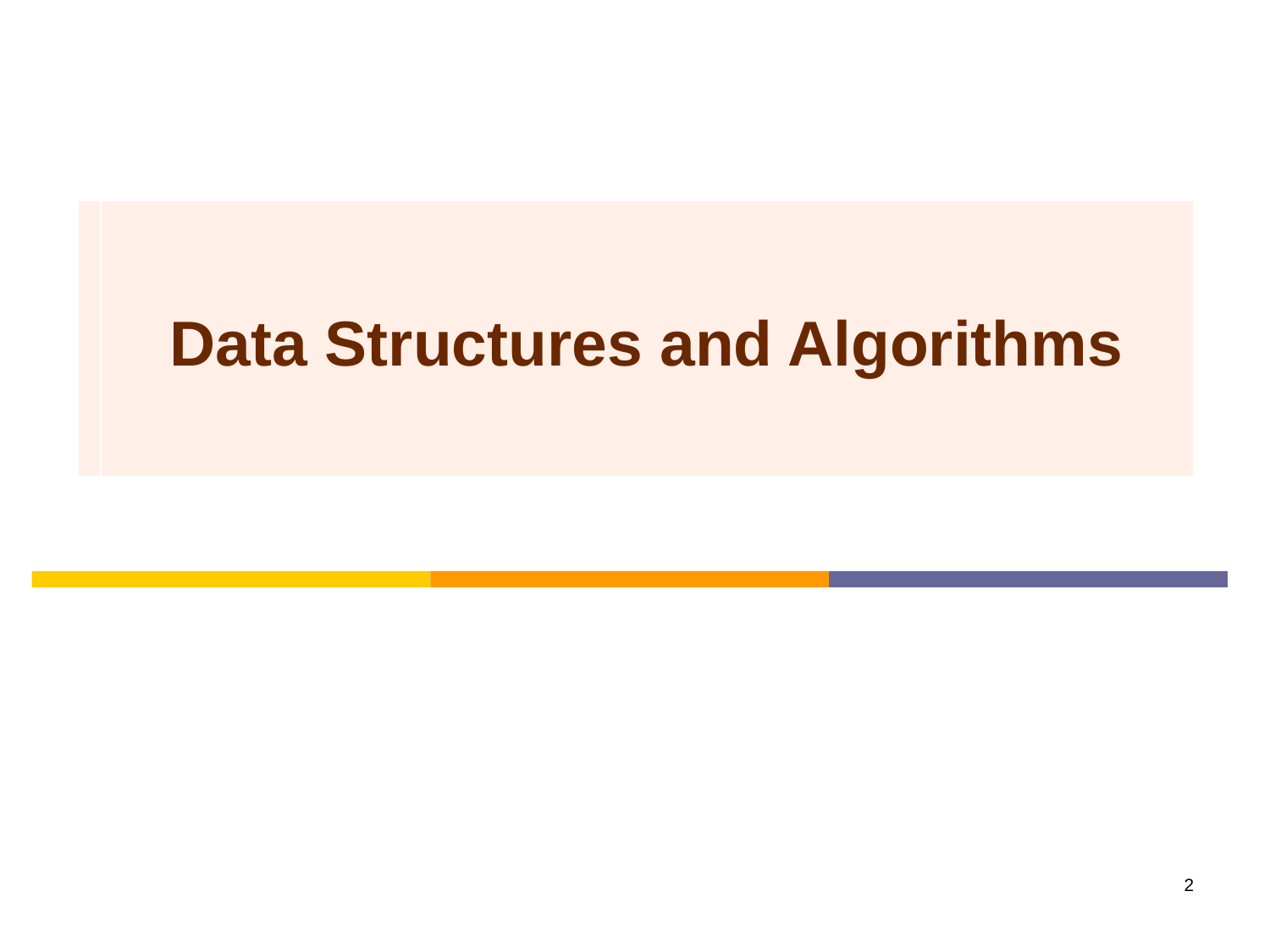

# Course Handout
|  | Data Structures and Algorithms |
| --- | --- |

2